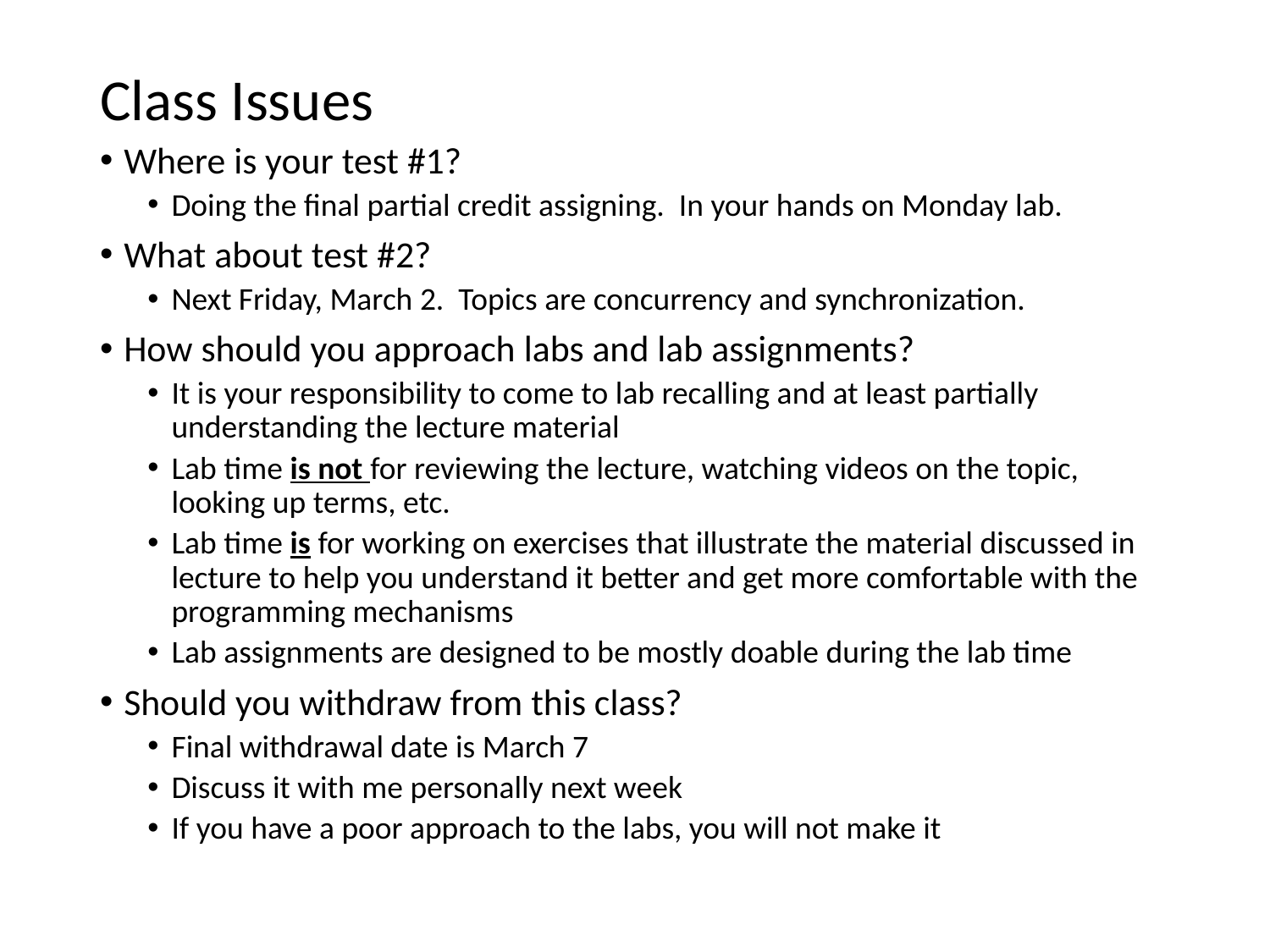

# Class Issues
Where is your test #1?
Doing the final partial credit assigning.  In your hands on Monday lab.
What about test #2?
Next Friday, March 2.  Topics are concurrency and synchronization.
How should you approach labs and lab assignments?
It is your responsibility to come to lab recalling and at least partially understanding the lecture material
Lab time is not for reviewing the lecture, watching videos on the topic, looking up terms, etc.
Lab time is for working on exercises that illustrate the material discussed in lecture to help you understand it better and get more comfortable with the programming mechanisms
Lab assignments are designed to be mostly doable during the lab time
Should you withdraw from this class?
Final withdrawal date is March 7
Discuss it with me personally next week
If you have a poor approach to the labs, you will not make it